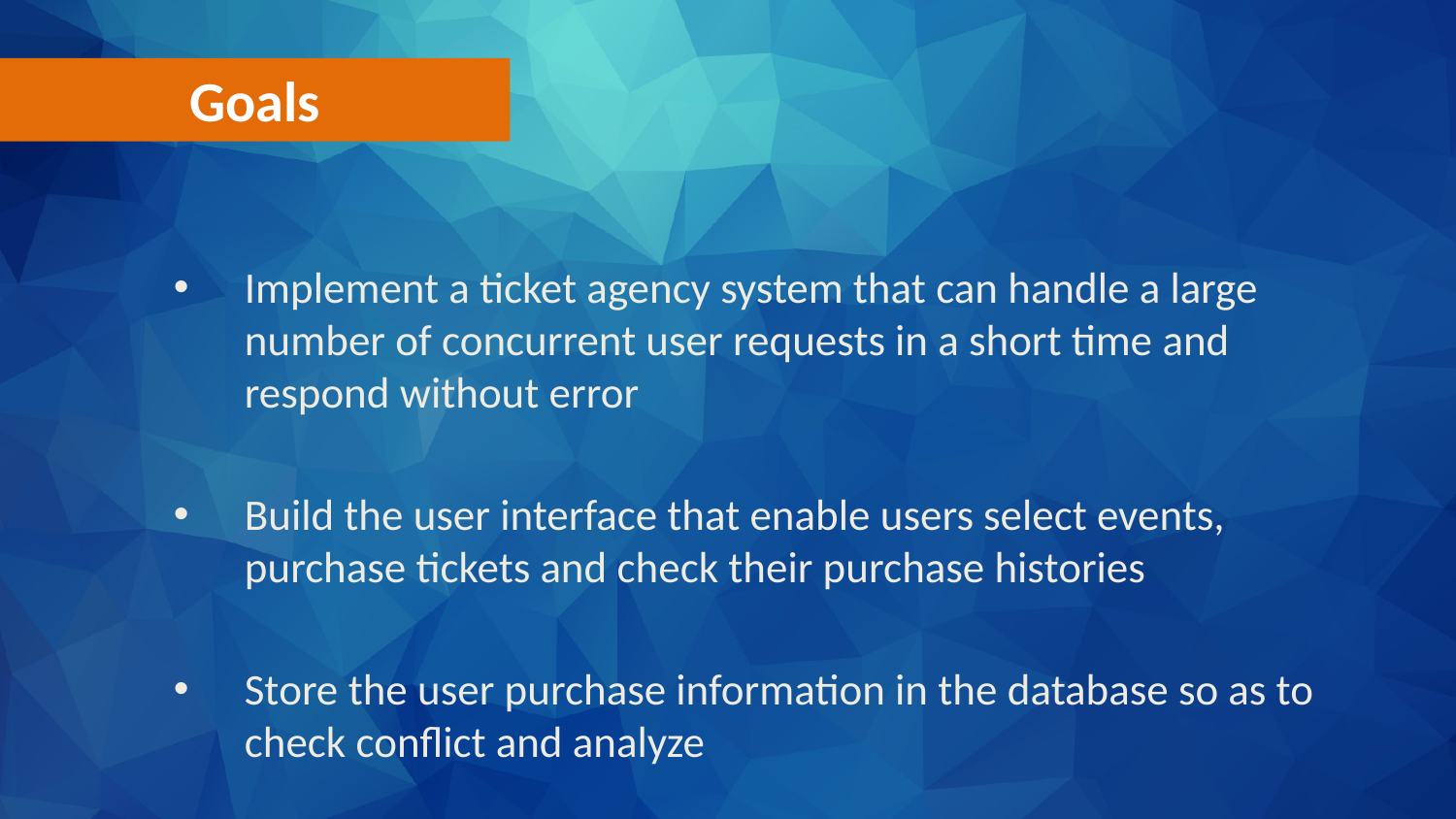

Goals

Implement a ticket agency system that can handle a large number of concurrent user requests in a short time and respond without error

Build the user interface that enable users select events, purchase tickets and check their purchase histories

Store the user purchase information in the database so as to check conflict and analyze